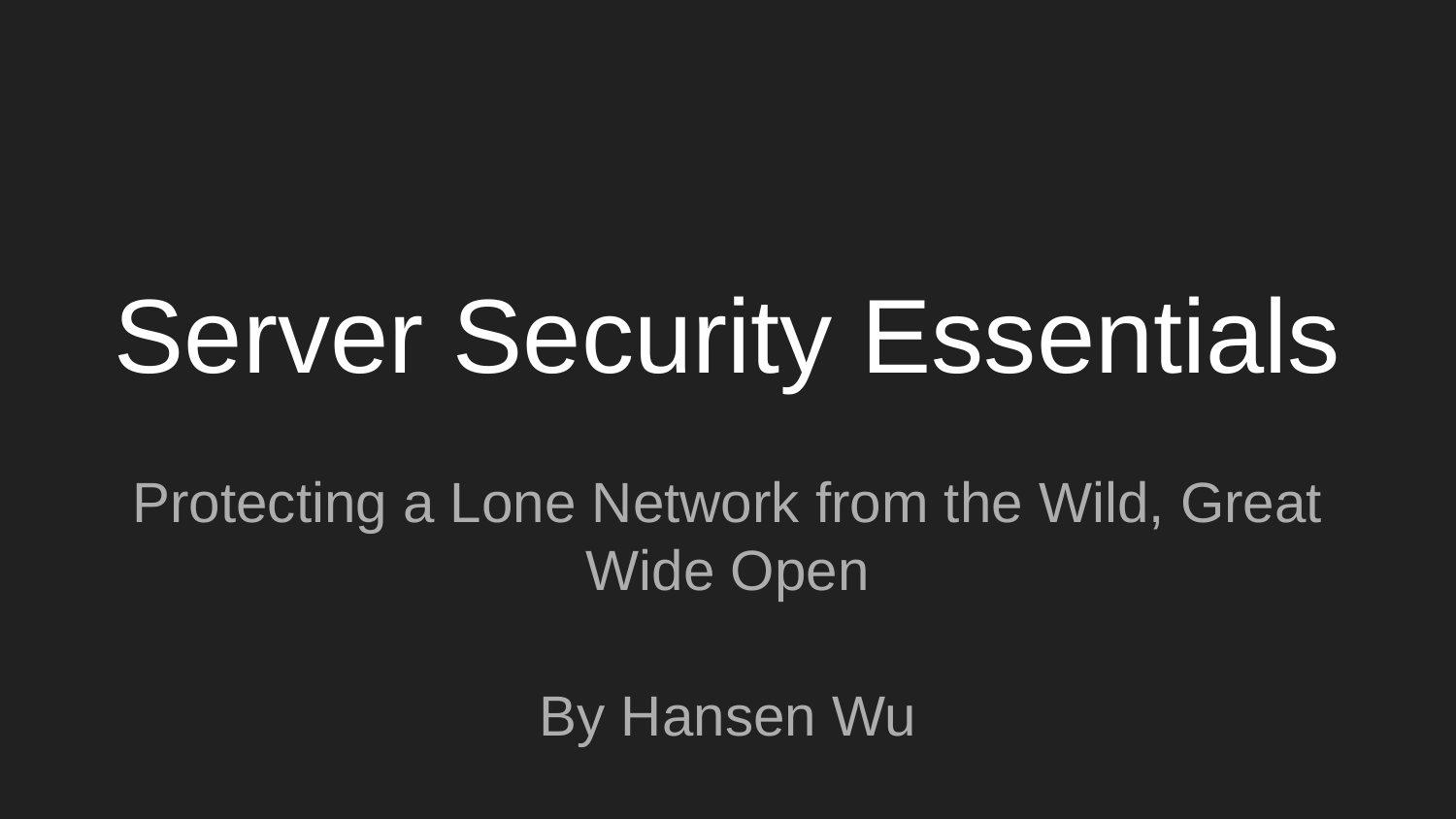

Server Security Essentials
Protecting a Lone Network from the Wild, Great Wide Open

By Hansen Wu